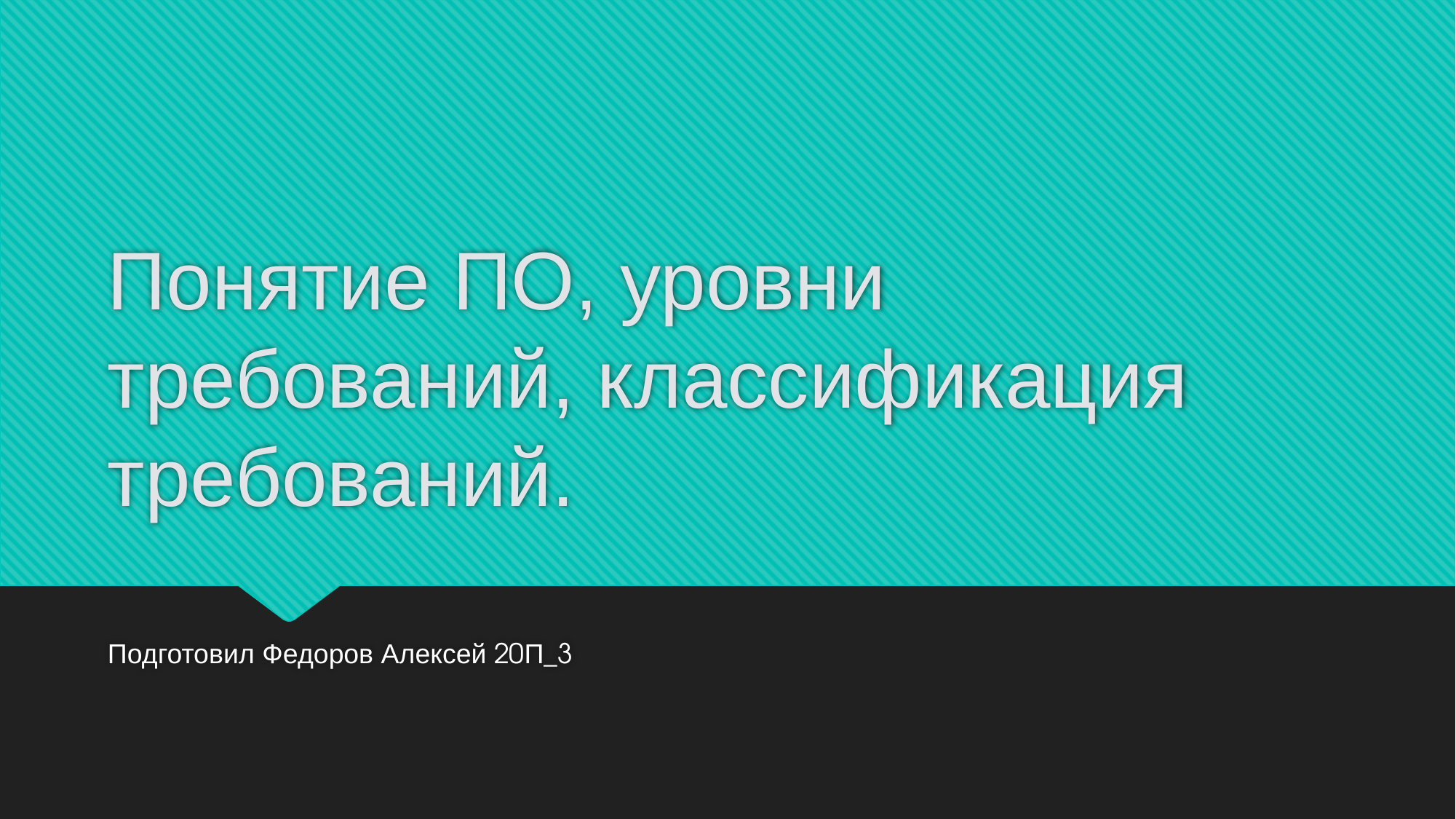

# Понятие ПО, уровни требований, классификация требований.
Подготовил Федоров Алексей 20П_3